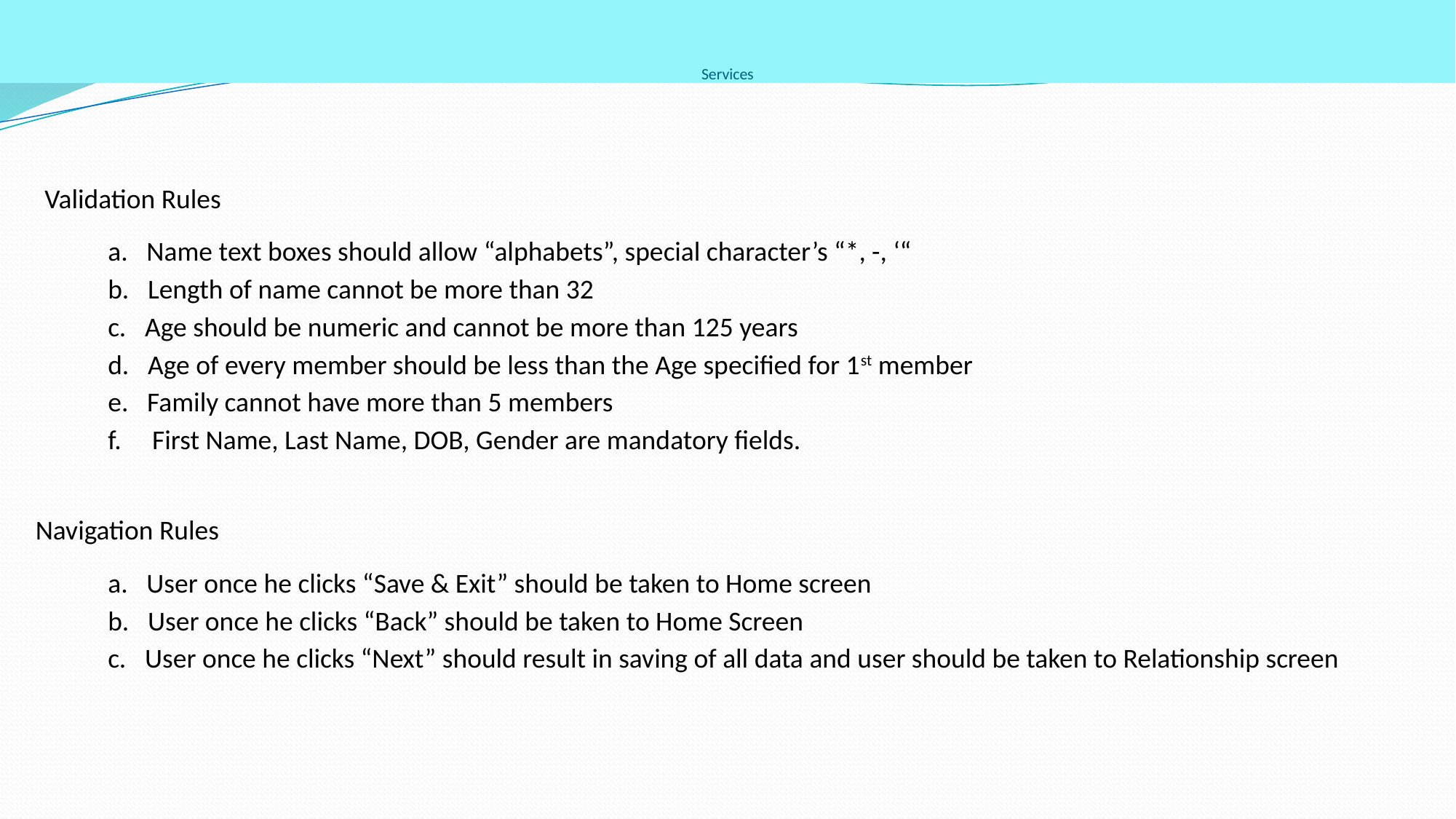

# Services

      Validation Rules
a.      Name text boxes should allow “alphabets”, special character’s “*, -, ‘“
b.      Length of name cannot be more than 32
c.      Age should be numeric and cannot be more than 125 years
d.      Age of every member should be less than the Age specified for 1st member
e.      Family cannot have more than 5 members
f.     First Name, Last Name, DOB, Gender are mandatory fields.

   Navigation Rules
a.      User once he clicks “Save & Exit” should be taken to Home screen
b.      User once he clicks “Back” should be taken to Home Screen
c.      User once he clicks “Next” should result in saving of all data and user should be taken to Relationship screen